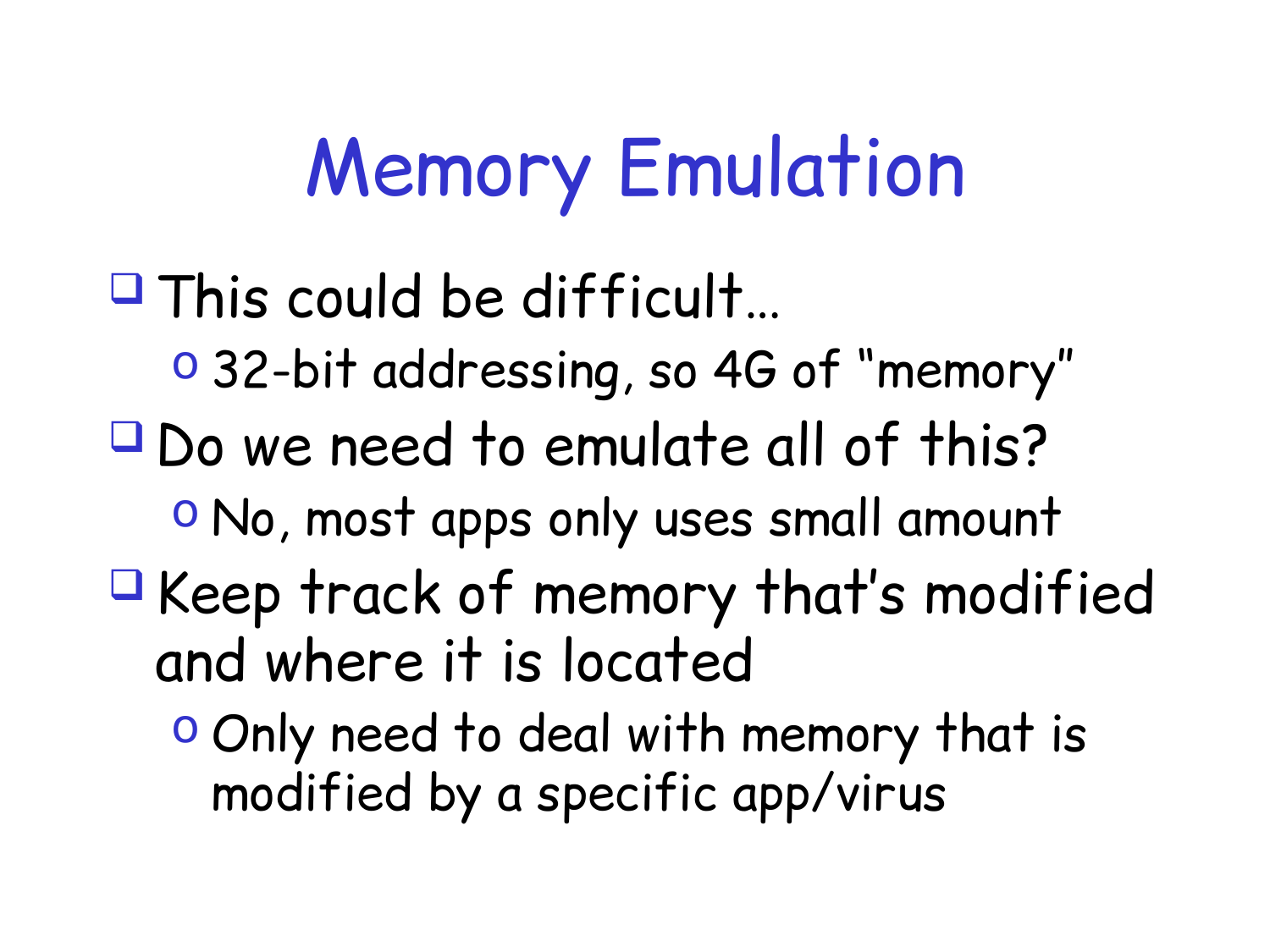

# Memory Emulation
This could be difficult…
32-bit addressing, so 4G of “memory”
Do we need to emulate all of this?
No, most apps only uses small amount
Keep track of memory that’s modified and where it is located
Only need to deal with memory that is modified by a specific app/virus